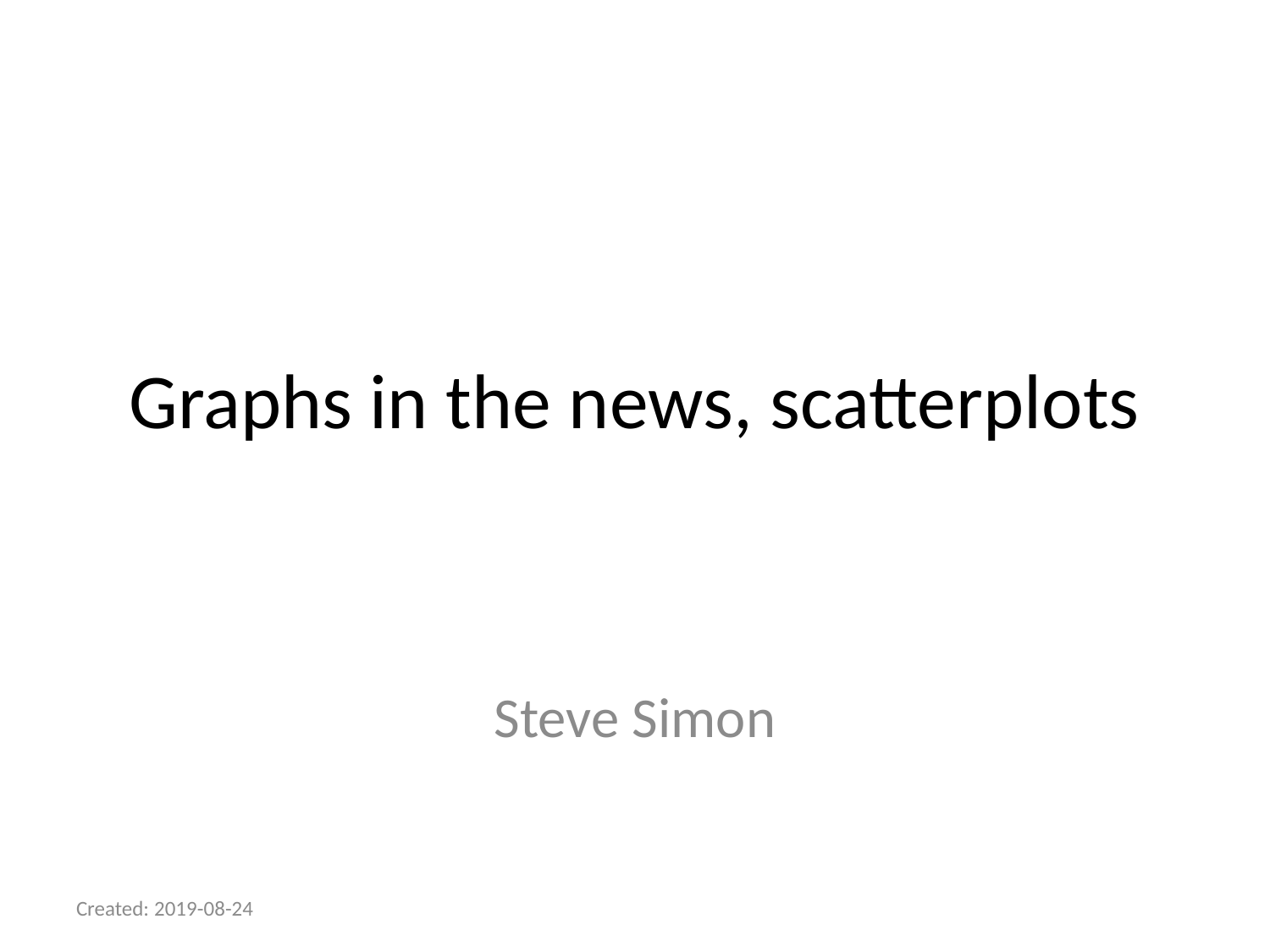

# Graphs in the news, scatterplots
Steve Simon
Created: 2019-08-24